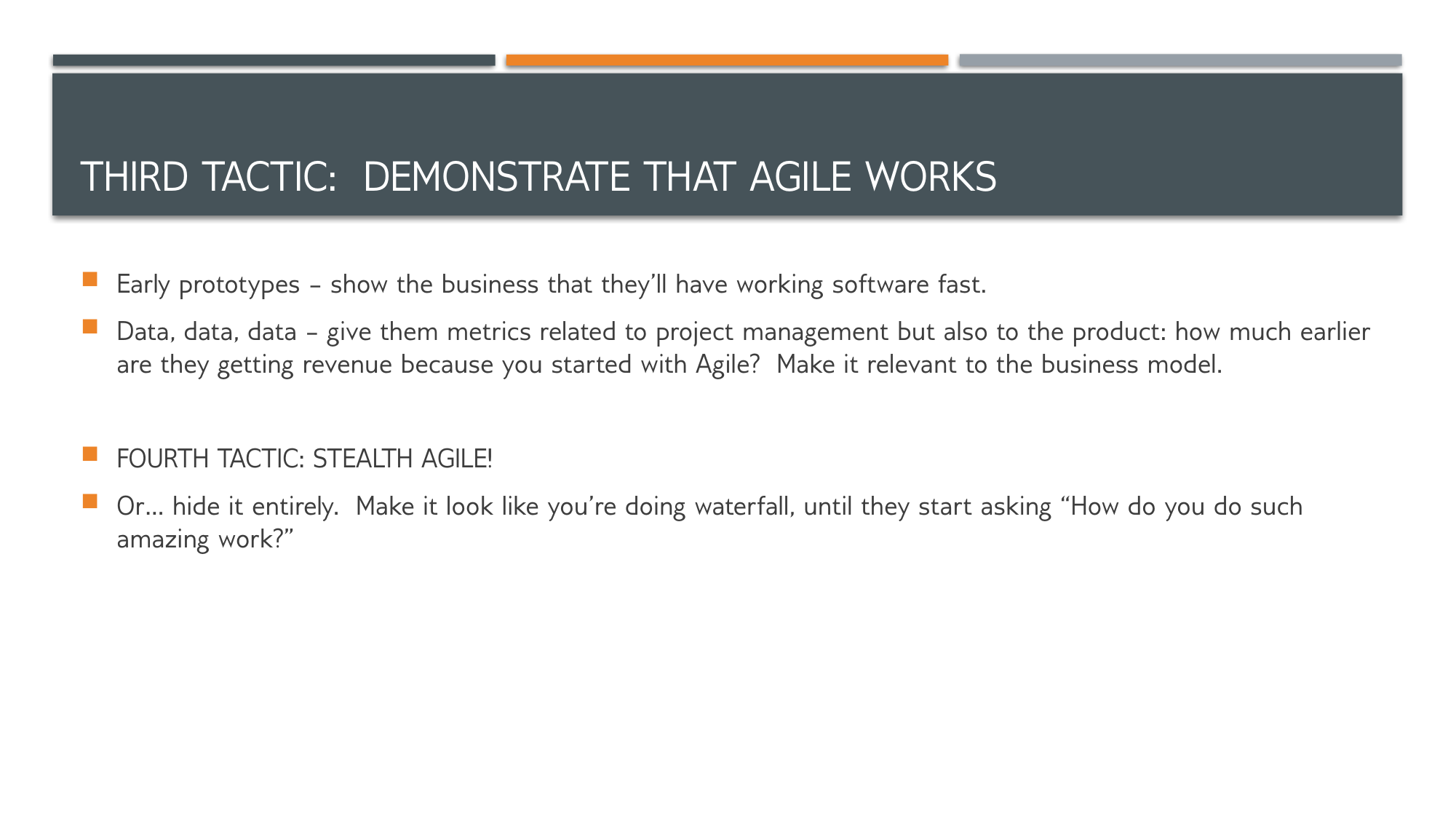

# THIRD TACTIC:  demonstrate that agile works
Early prototypes – show the business that they’ll have working software fast.
Data, data, data – give them metrics related to project management but also to the product: how much earlier are they getting revenue because you started with Agile?  Make it relevant to the business model.

FOURTH TACTIC: STEALTH AGILE!
Or… hide it entirely.  Make it look like you’re doing waterfall, until they start asking “How do you do such amazing work?”